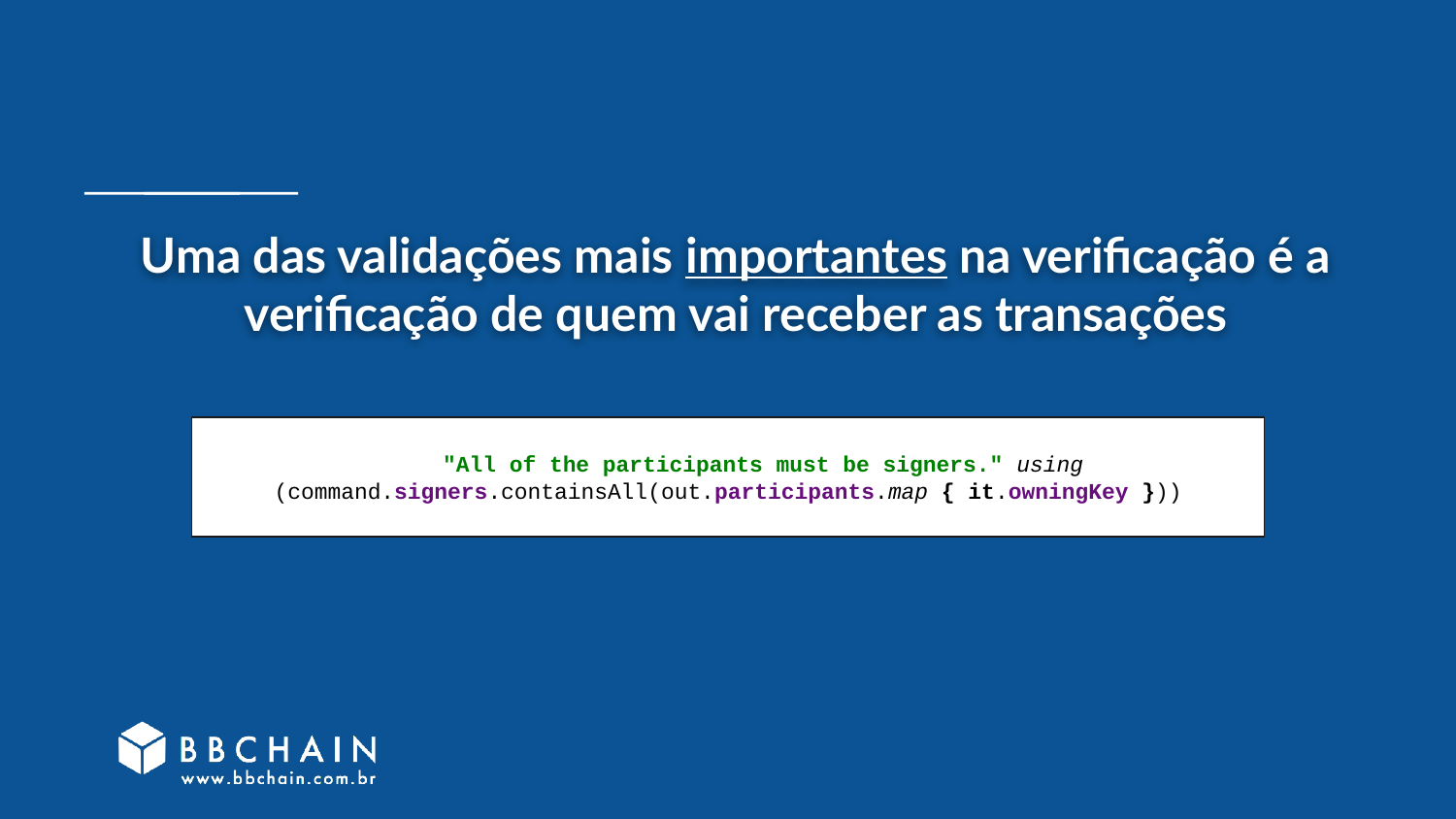

# Uma das validações mais importantes na verificação é a verificação de quem vai receber as transações

            "All of the participants must be signers." using (command.signers.containsAll(out.participants.map { it.owningKey }))